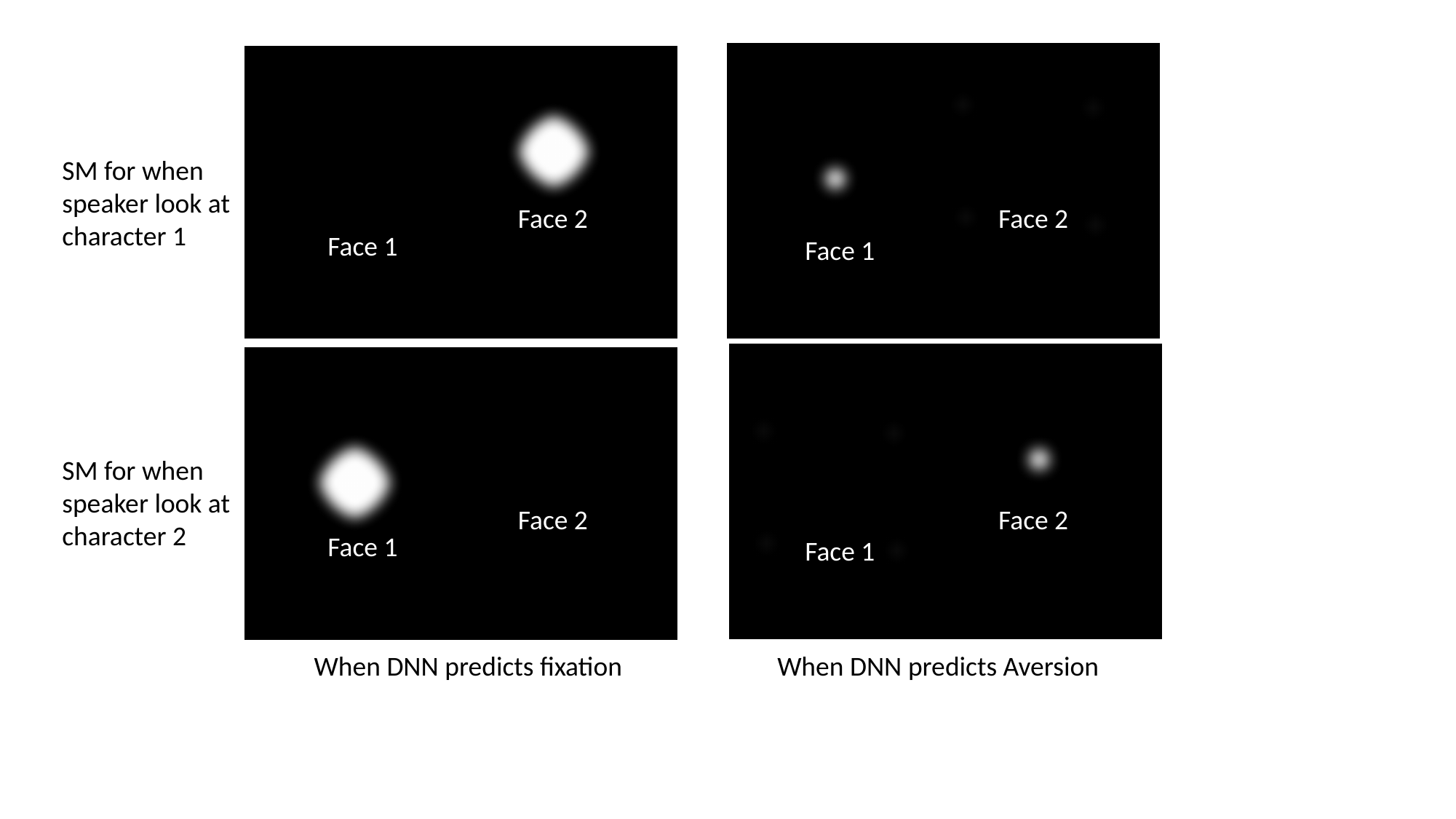

SM for when speaker look at character 1

Face 2
Face 2

Face 1
Face 1

SM for when speaker look at character 2
Face 2
Face 2

Face 1
Face 1

When DNN predicts fixation
When DNN predicts Aversion